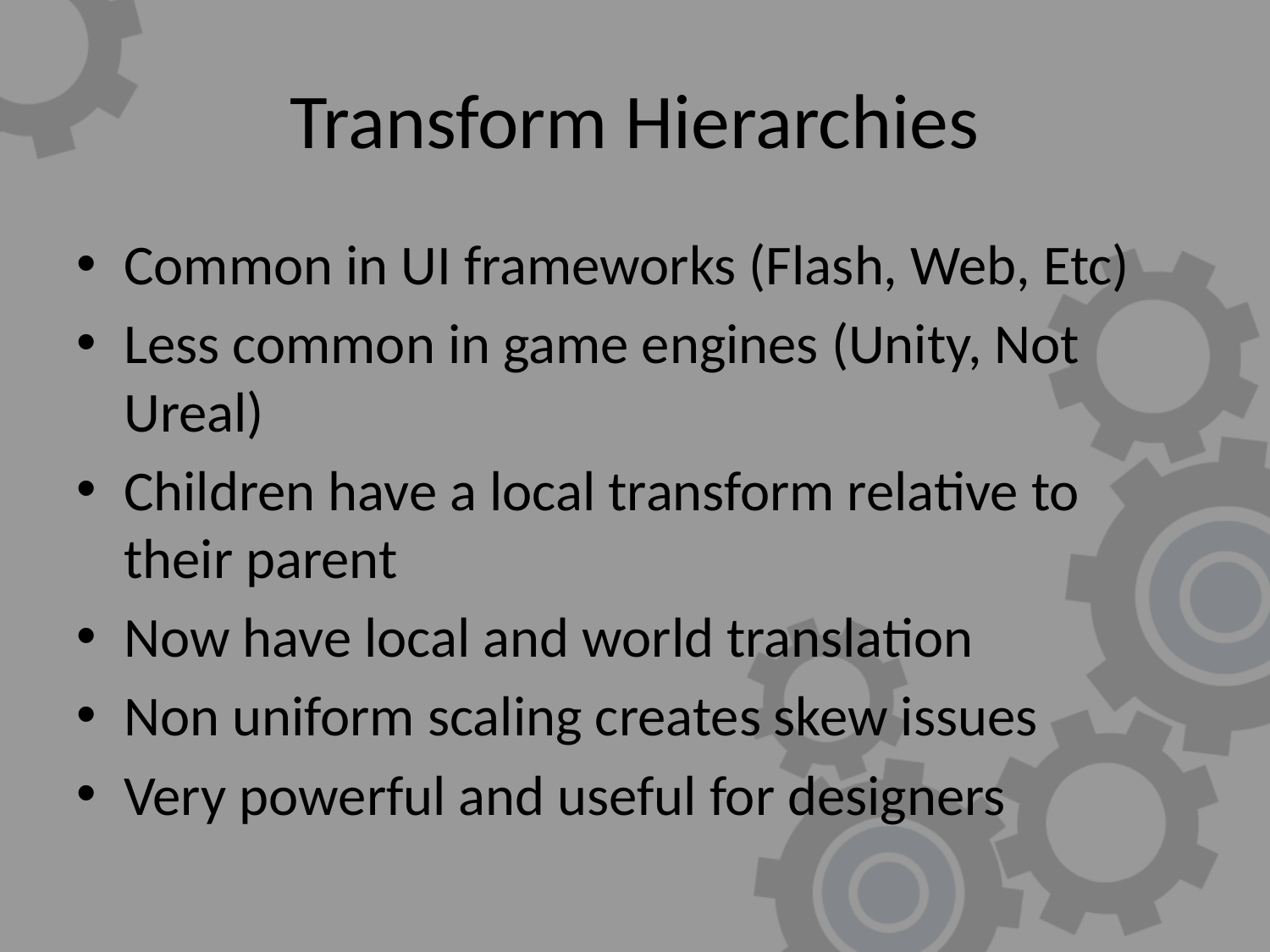

# Transform Hierarchies
Common in UI frameworks (Flash, Web, Etc)
Less common in game engines (Unity, Not Ureal)
Children have a local transform relative to their parent
Now have local and world translation
Non uniform scaling creates skew issues
Very powerful and useful for designers